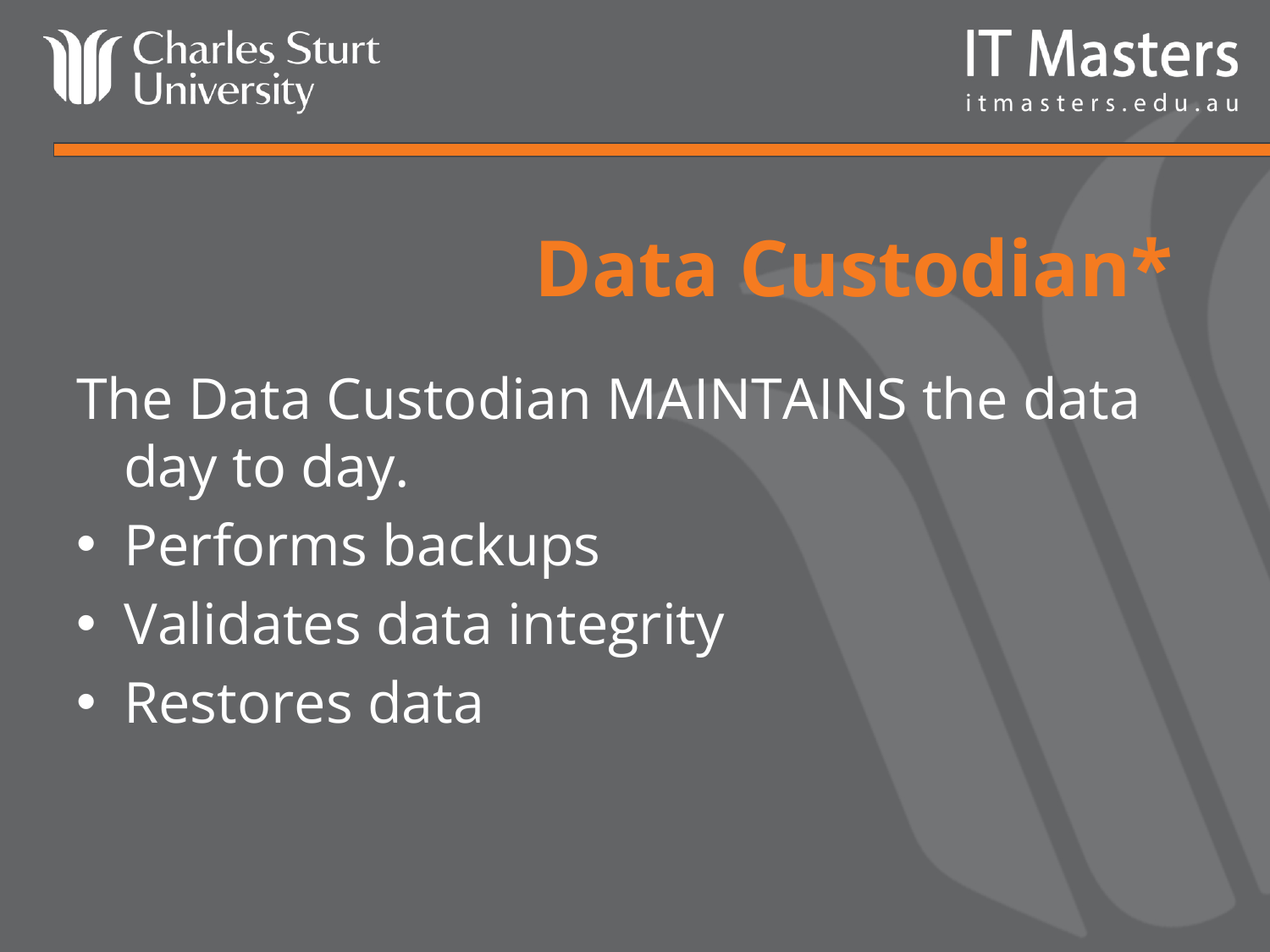

# Data Custodian*
The Data Custodian MAINTAINS the data day to day.
Performs backups
Validates data integrity
Restores data